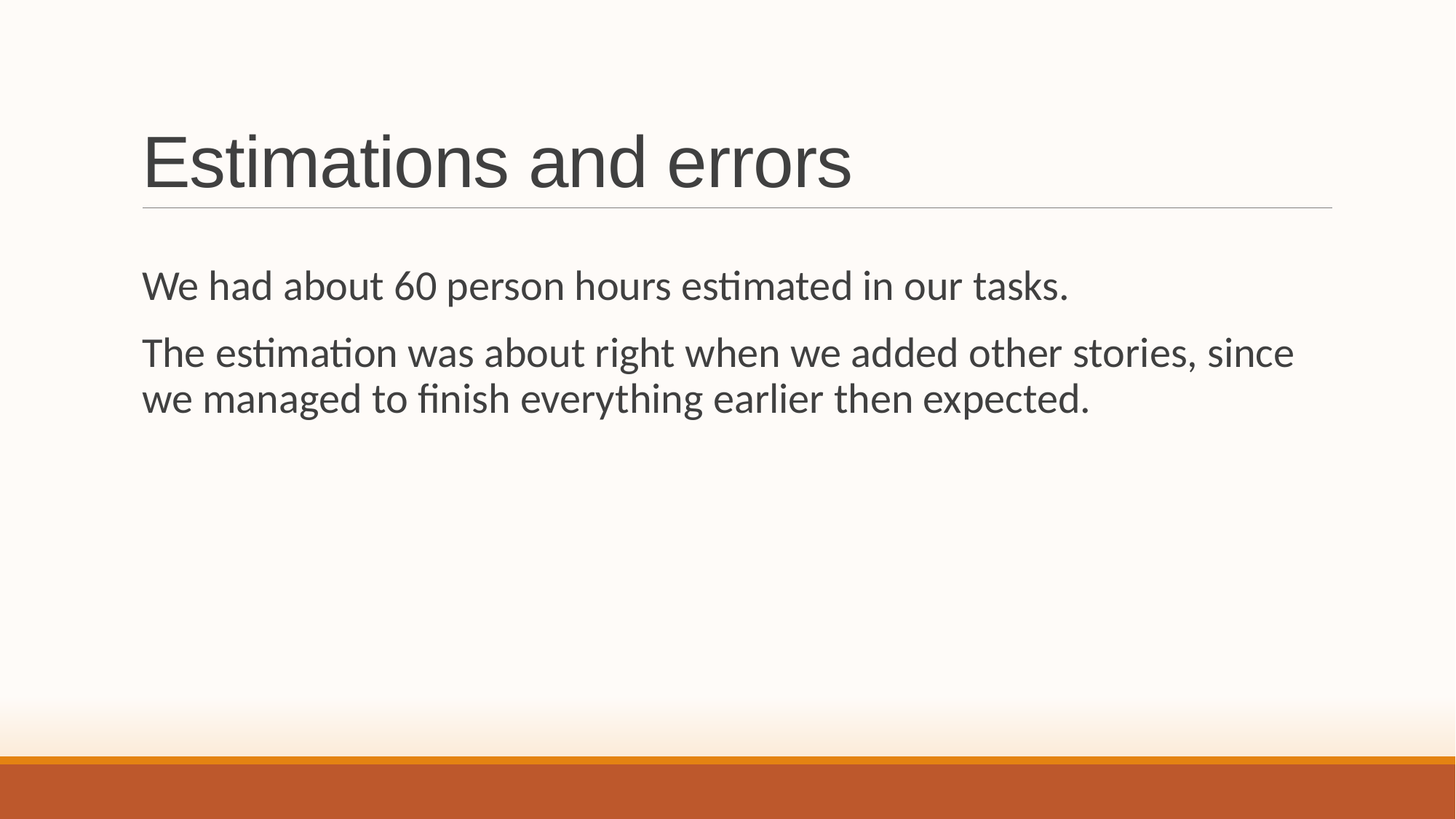

# Estimations and errors

We had about 60 person hours estimated in our tasks.
The estimation was about right when we added other stories, since we managed to finish everything earlier then expected.